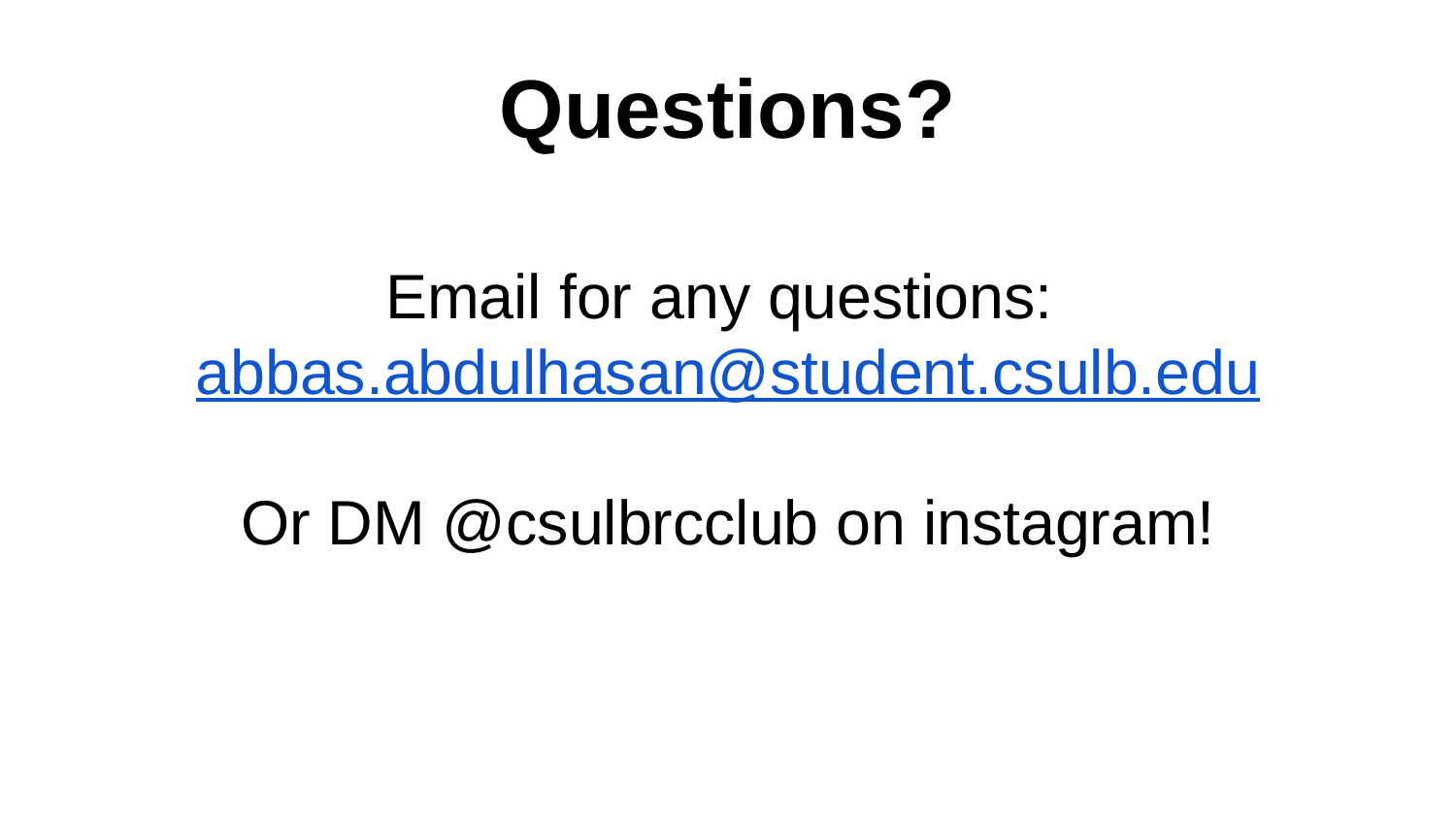

# Questions?

Email for any questions: abbas.abdulhasan@student.csulb.edu

Or DM @csulbrcclub on instagram!